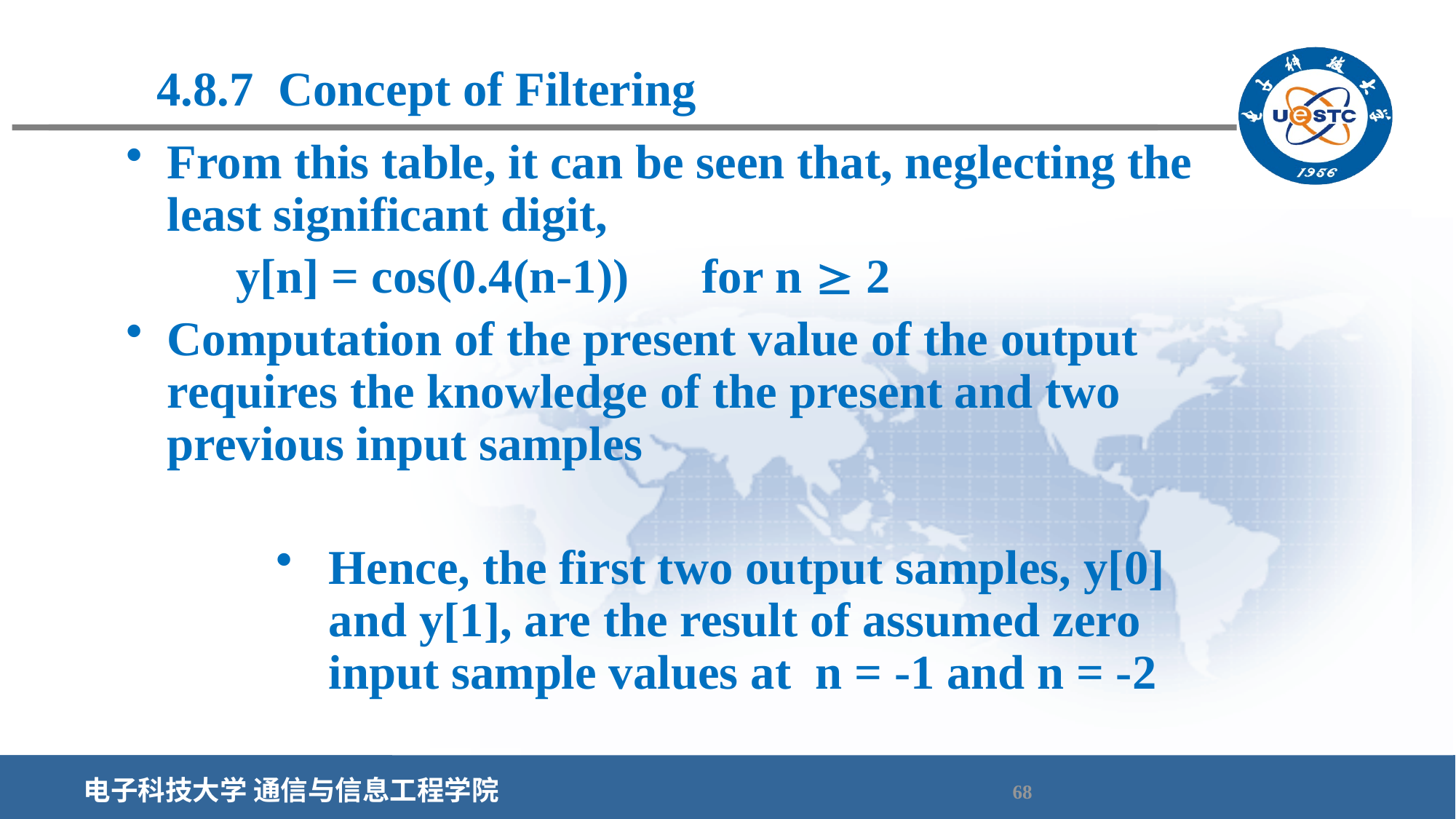

4.8.7  Concept of Filtering
From this table, it can be seen that, neglecting the least significant digit,
         y[n] = cos(0.4(n-1))      for n ≥ 2
Computation of the present value of the output requires the knowledge of the present and two previous input samples

Hence, the first two output samples, y[0] and y[1], are the result of assumed zero input sample values at  n = -1 and n = -2